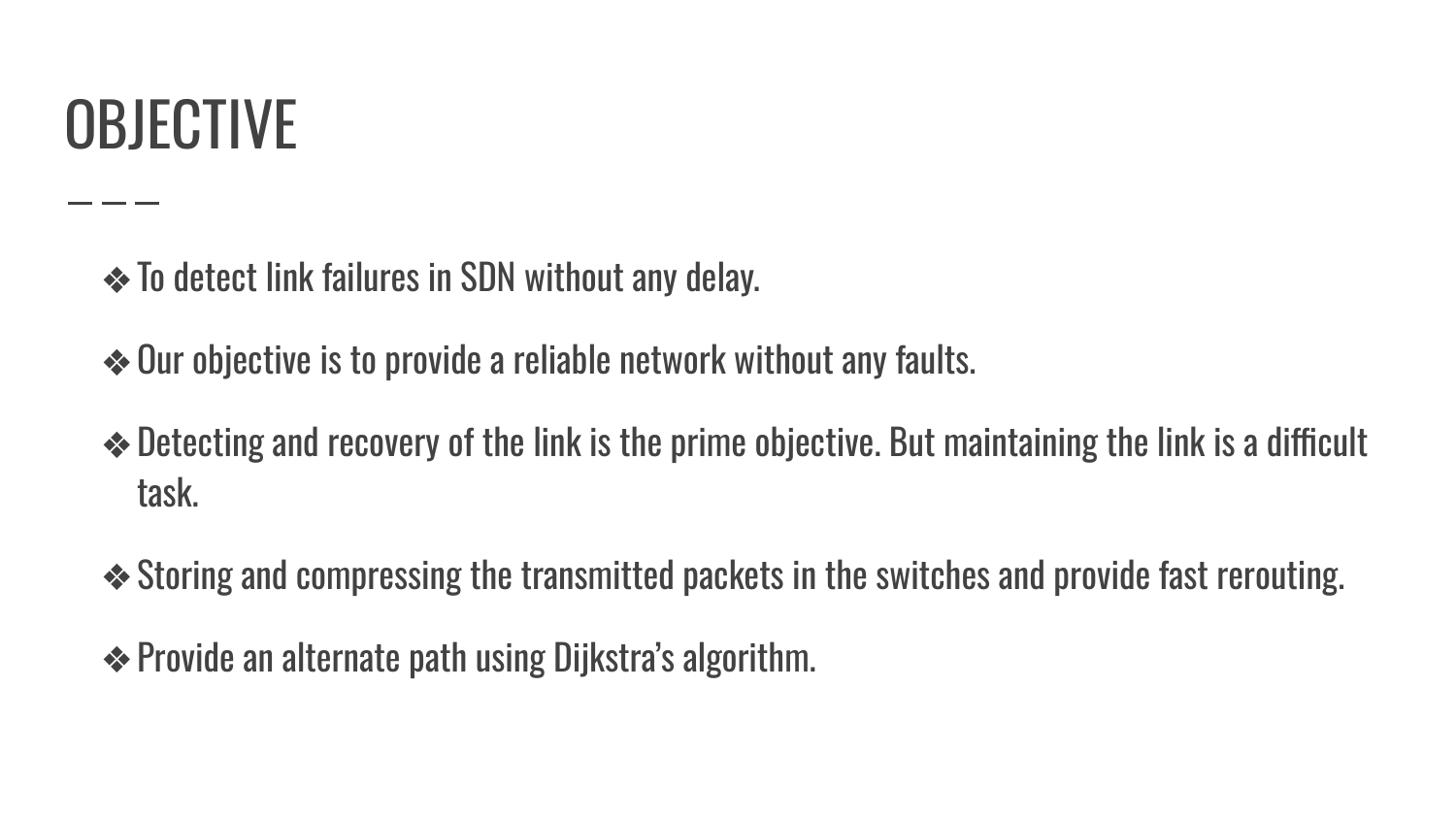

# OBJECTIVE
To detect link failures in SDN without any delay.
Our objective is to provide a reliable network without any faults.
Detecting and recovery of the link is the prime objective. But maintaining the link is a difficult task.
Storing and compressing the transmitted packets in the switches and provide fast rerouting.
Provide an alternate path using Dijkstra’s algorithm.